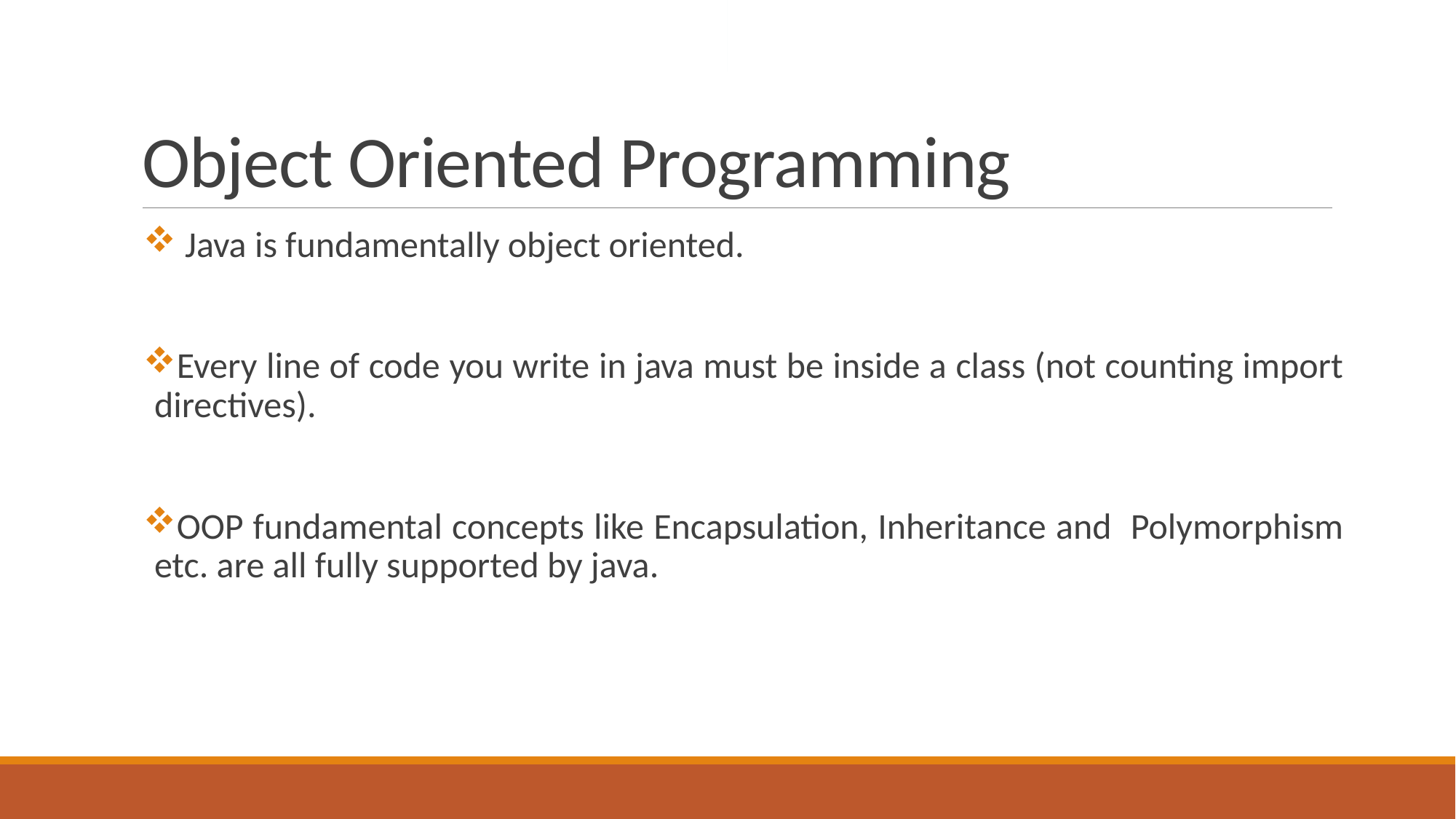

# Object Oriented Programming
 Java is fundamentally object oriented.

Every line of code you write in java must be inside a class (not counting import directives).

OOP fundamental concepts like Encapsulation, Inheritance and  Polymorphism etc. are all fully supported by java.